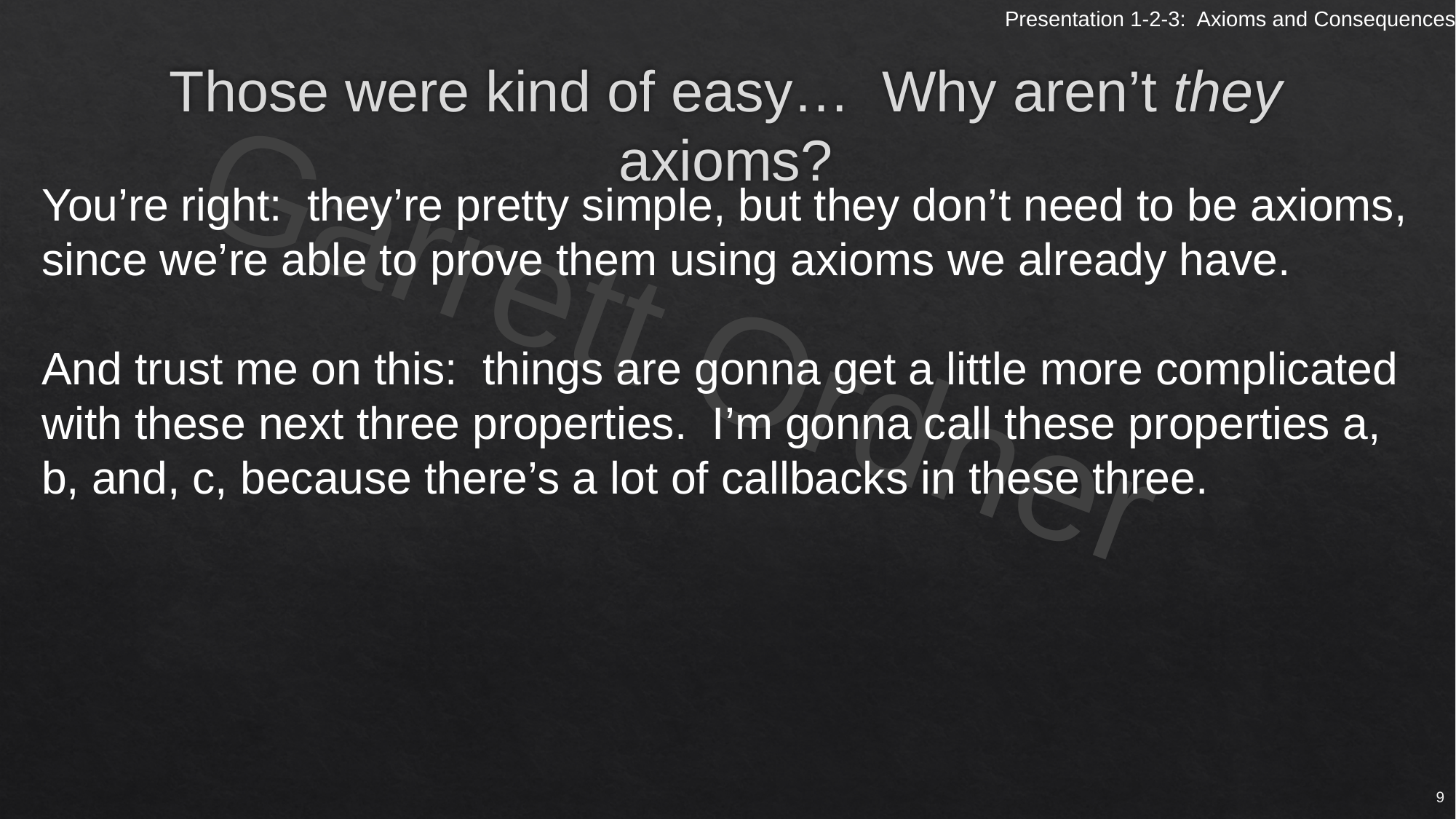

# Those were kind of easy…  Why aren’t they axioms?
You’re right:  they’re pretty simple, but they don’t need to be axioms, since we’re able to prove them using axioms we already have.

And trust me on this:  things are gonna get a little more complicated with these next three properties.  I’m gonna call these properties a, b, and, c, because there’s a lot of callbacks in these three.

9